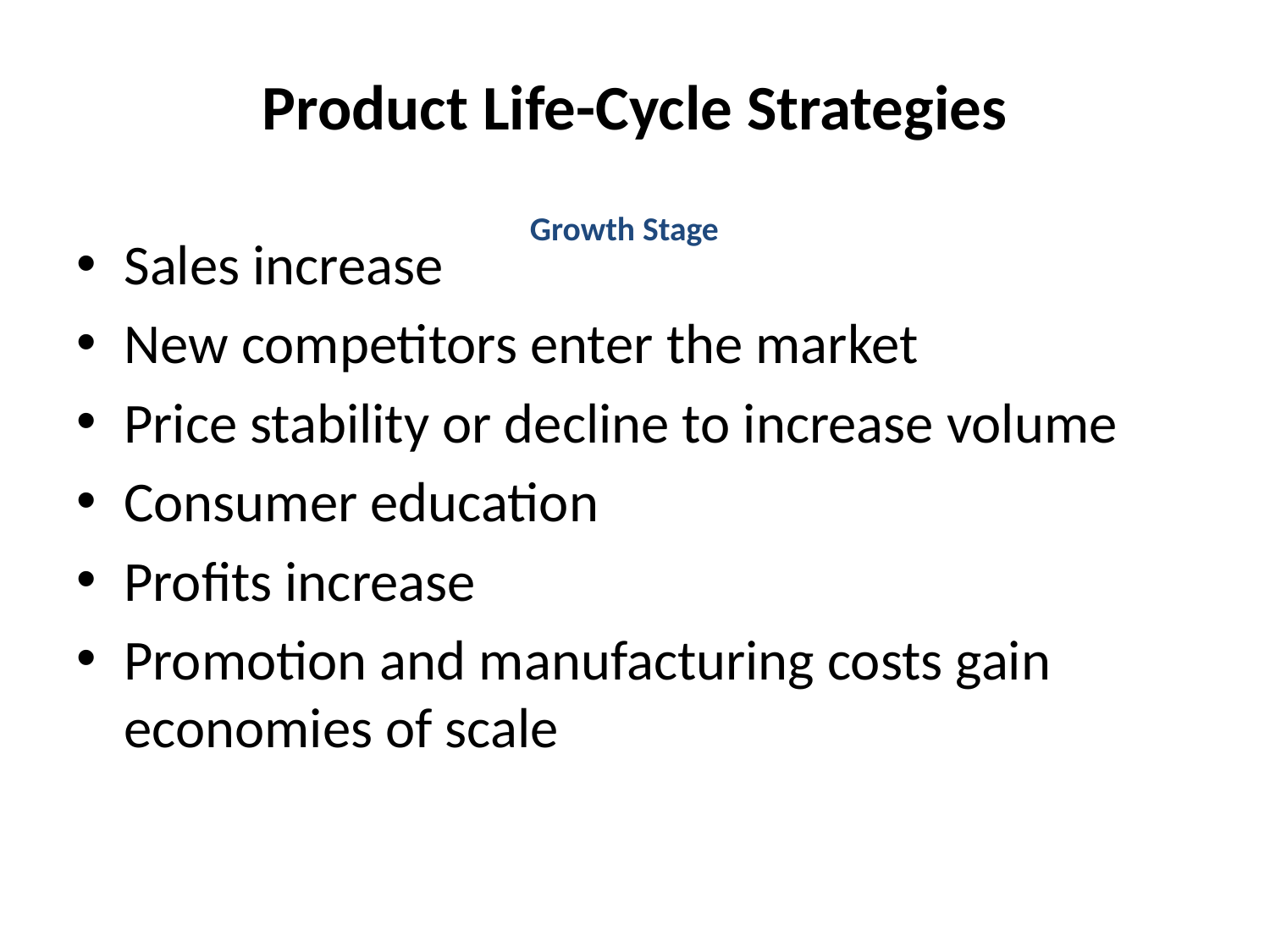

# Product Life-Cycle Strategies
Growth Stage
Sales increase
New competitors enter the market
Price stability or decline to increase volume
Consumer education
Profits increase
Promotion and manufacturing costs gain economies of scale